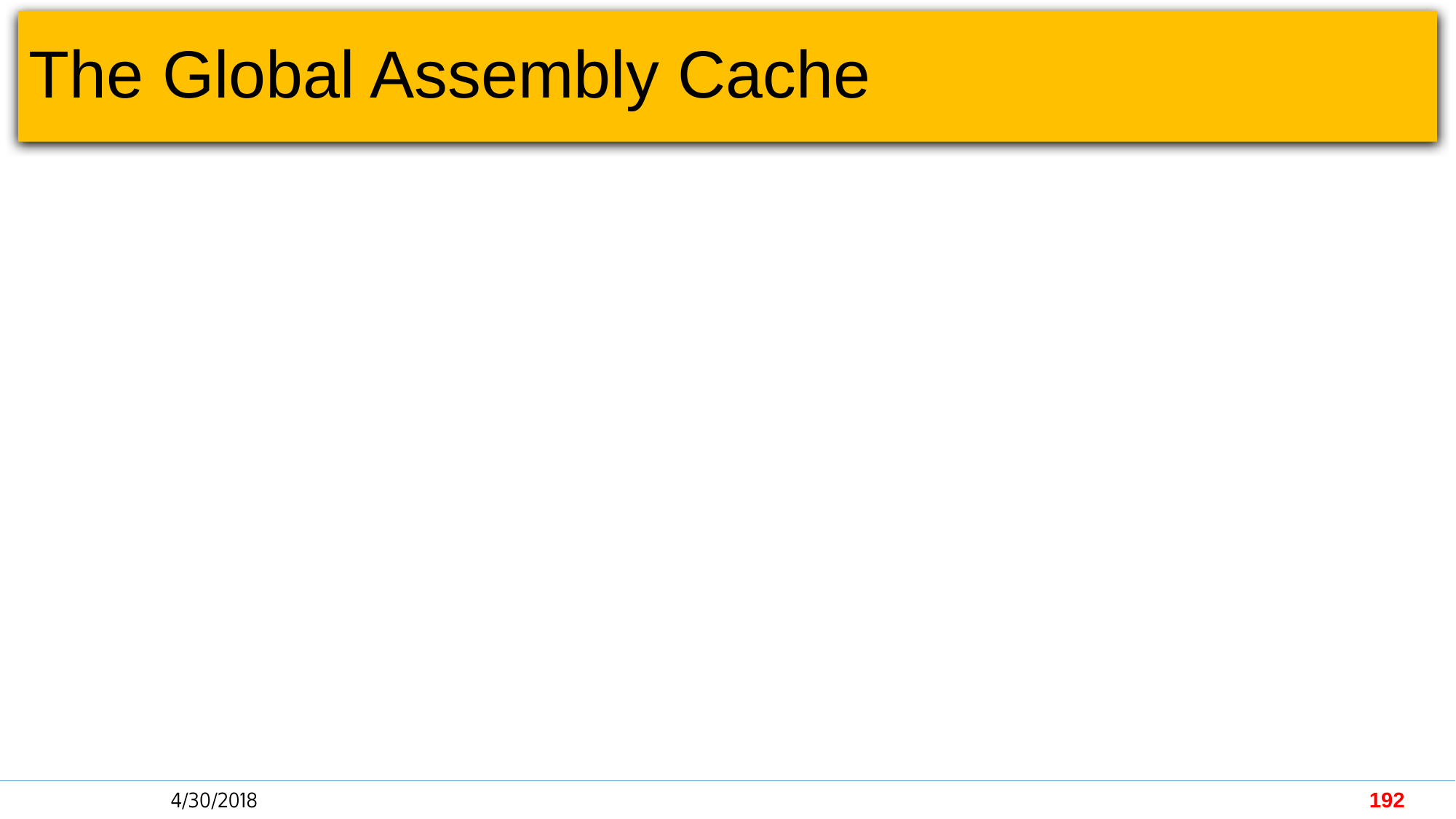

# The Global Assembly Cache

4/30/2018
192